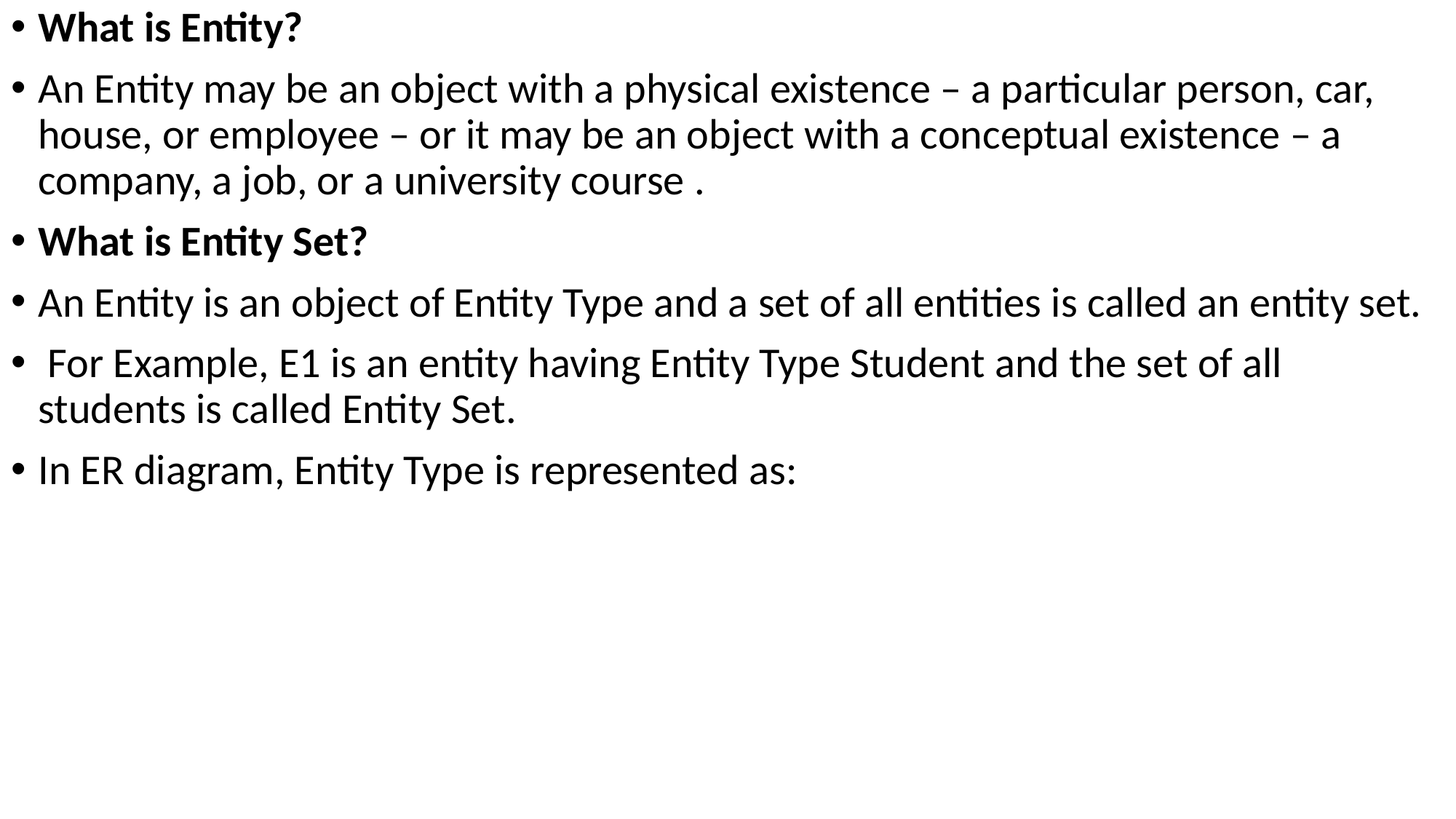

What is Entity?
An Entity may be an object with a physical existence – a particular person, car, house, or employee – or it may be an object with a conceptual existence – a company, a job, or a university course .
What is Entity Set?
An Entity is an object of Entity Type and a set of all entities is called an entity set.
 For Example, E1 is an entity having Entity Type Student and the set of all students is called Entity Set.
In ER diagram, Entity Type is represented as: